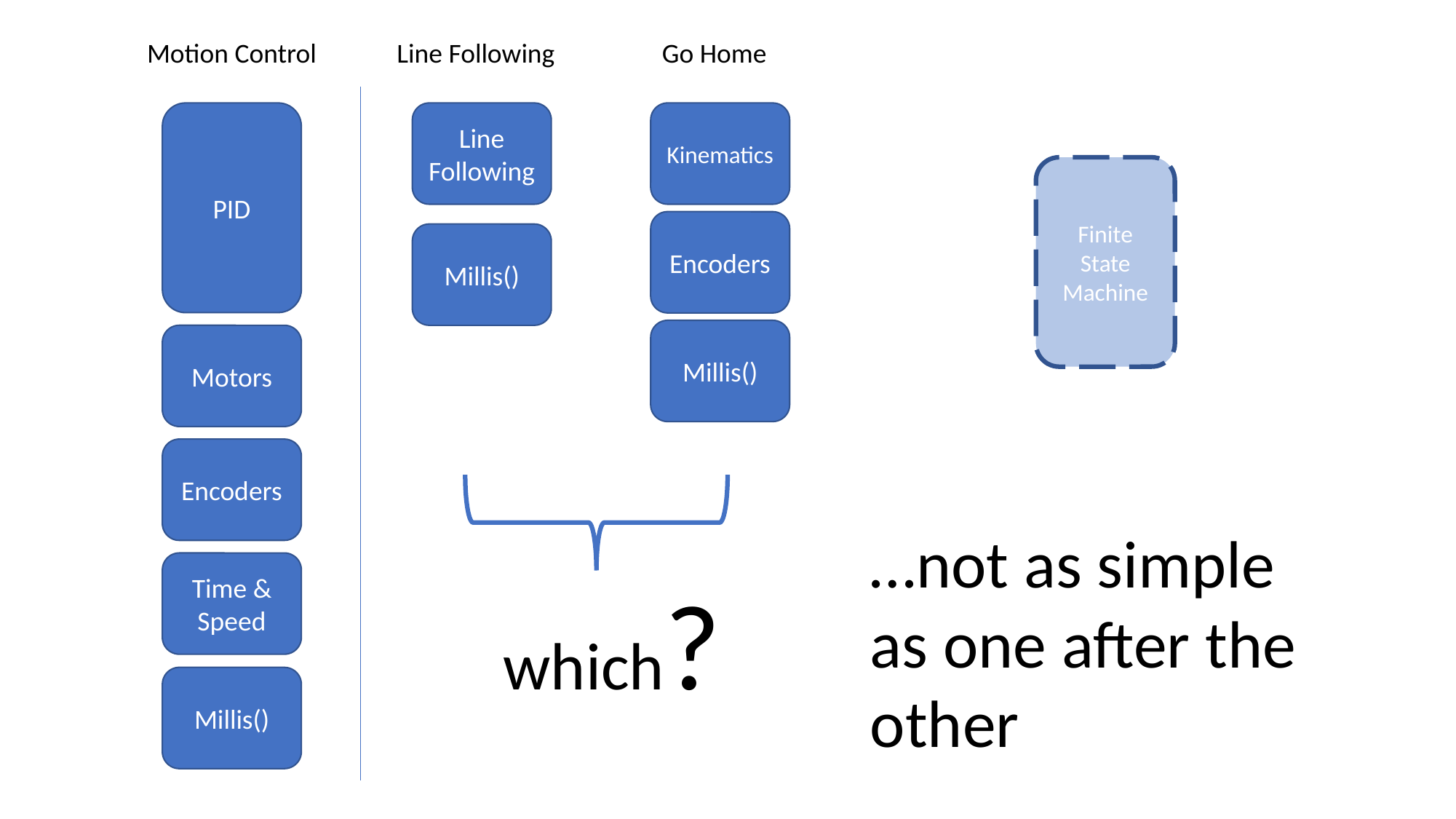

Motion Control
Line Following
Go Home
PID
Line Following
Kinematics
Finite State Machine
Encoders
Millis()
Millis()
Motors

Encoders
…not as simple as one after the other
Time & Speed
which?
Millis()